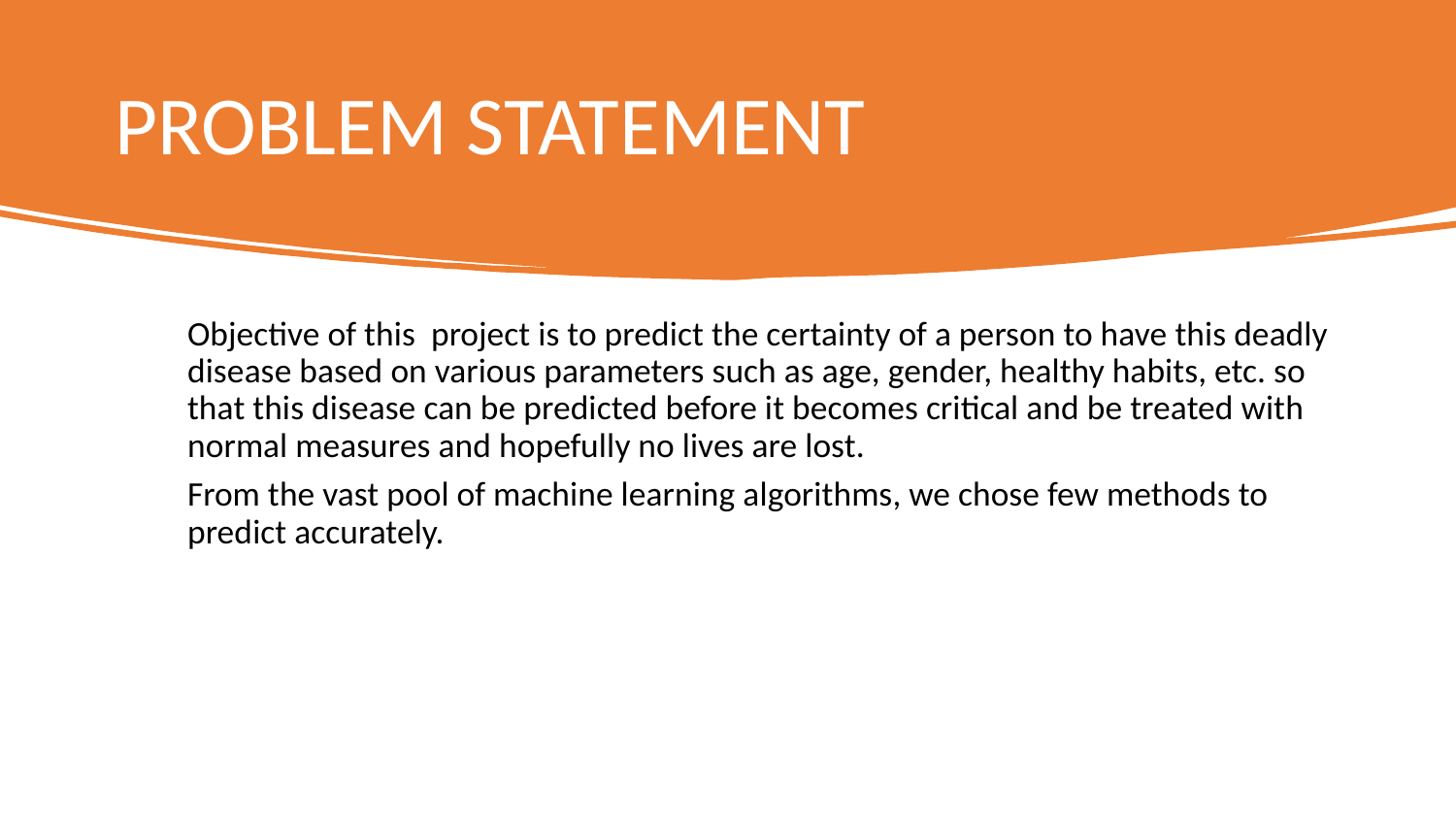

# PROBLEM STATEMENT
Objective of this  project is to predict the certainty of a person to have this deadly disease based on various parameters such as age, gender, healthy habits, etc. so that this disease can be predicted before it becomes critical and be treated with normal measures and hopefully no lives are lost.
From the vast pool of machine learning algorithms, we chose few methods to predict accurately.